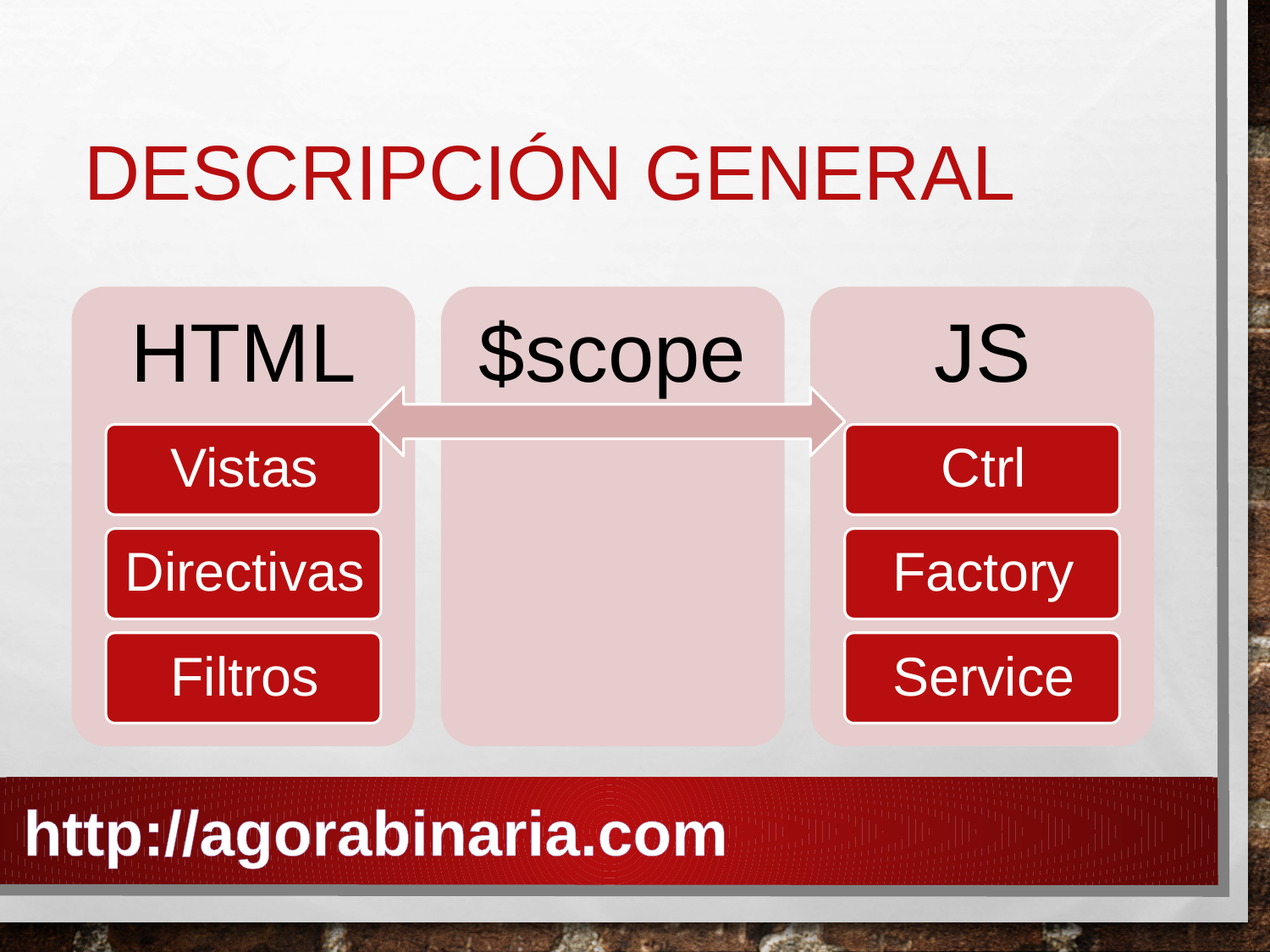

# Descripción general
HTML
Vistas
Directivas
Filtros
$scope
JS
Ctrl
Factory
Service